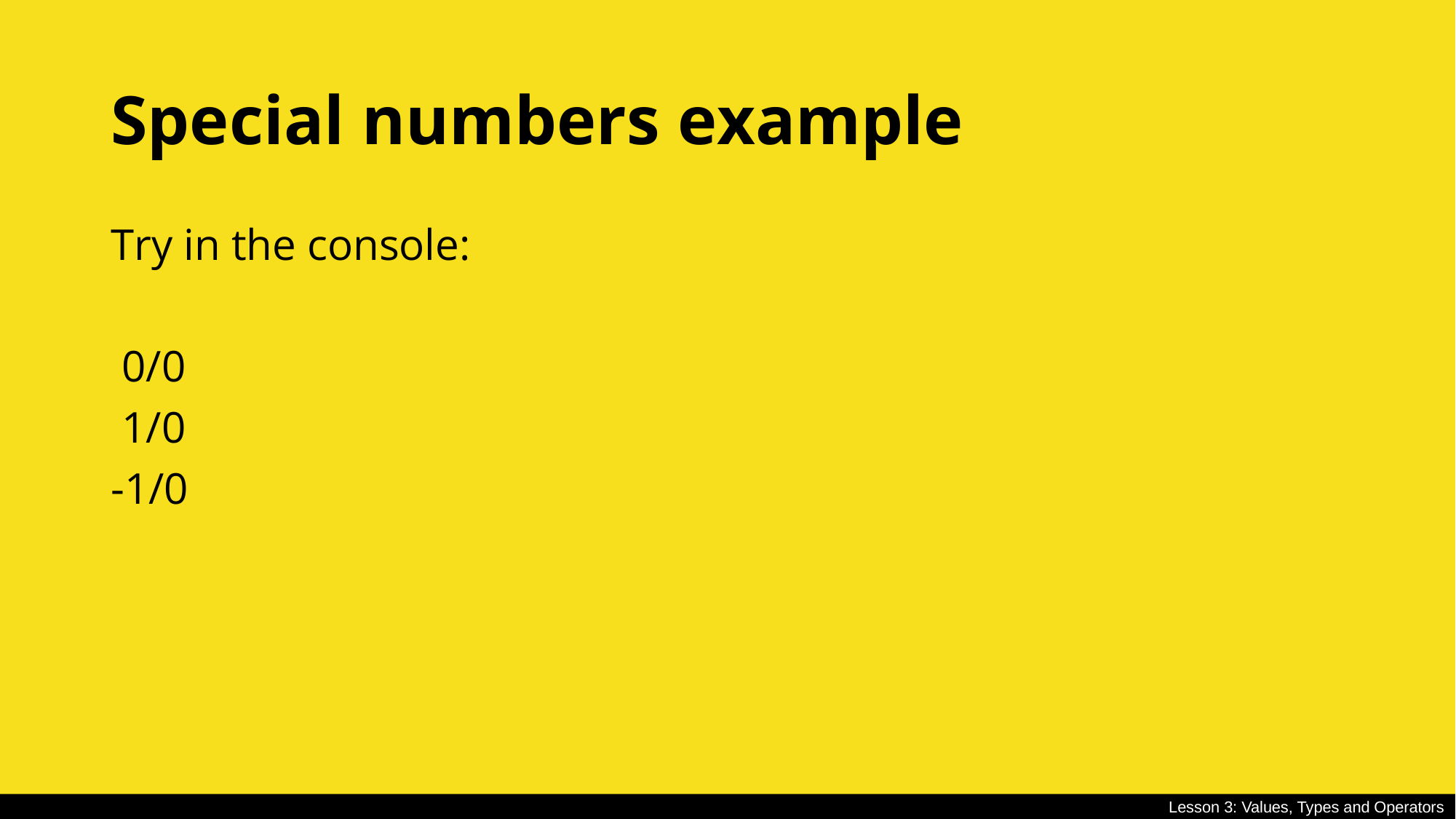

# Special numbers example
Try in the console:

 0/0
 1/0
-1/0

Lesson 3: Values, Types and Operators